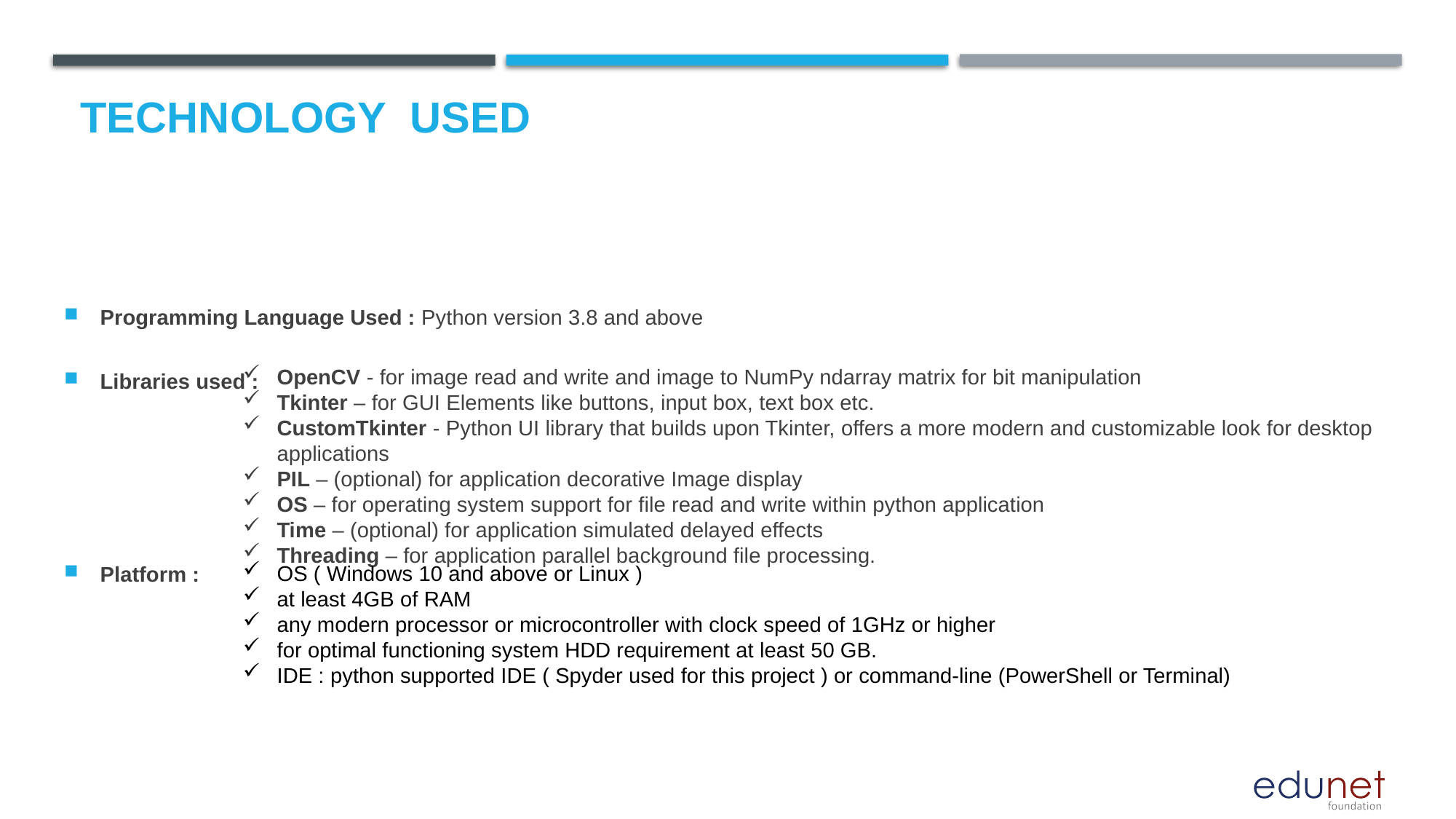

# Technology  used
Programming Language Used : Python version 3.8 and above
Libraries used :

Platform :
OpenCV - for image read and write and image to NumPy ndarray matrix for bit manipulation
Tkinter – for GUI Elements like buttons, input box, text box etc.
CustomTkinter - Python UI library that builds upon Tkinter, offers a more modern and customizable look for desktop applications
PIL – (optional) for application decorative Image display
OS – for operating system support for file read and write within python application
Time – (optional) for application simulated delayed effects
Threading – for application parallel background file processing.

OS ( Windows 10 and above or Linux )
at least 4GB of RAM
any modern processor or microcontroller with clock speed of 1GHz or higher
for optimal functioning system HDD requirement at least 50 GB.
IDE : python supported IDE ( Spyder used for this project ) or command-line (PowerShell or Terminal)